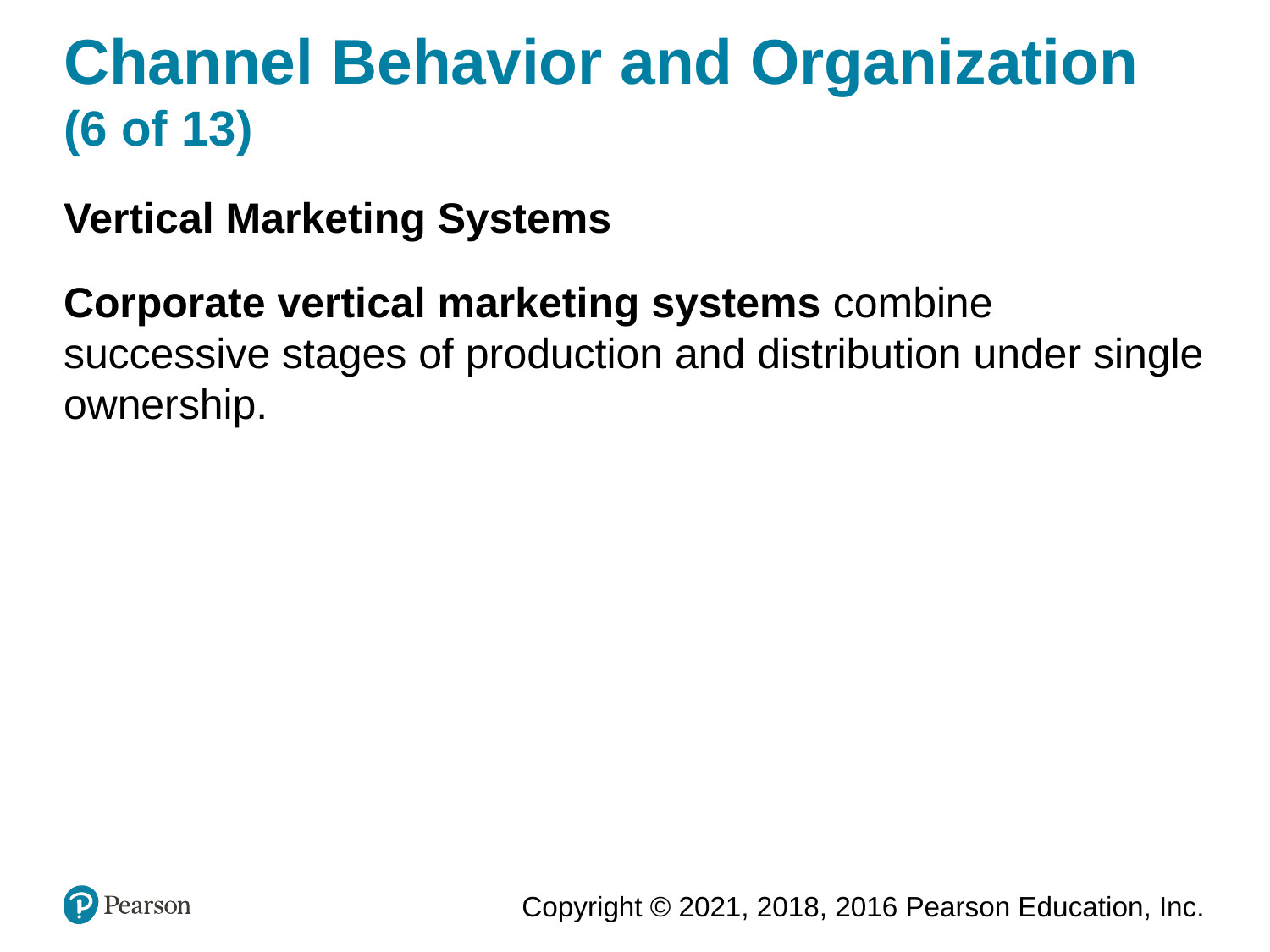

# Channel Behavior and Organization   (6 of 13)
Vertical Marketing Systems
Corporate vertical marketing systems combine successive stages of production and distribution under single ownership.